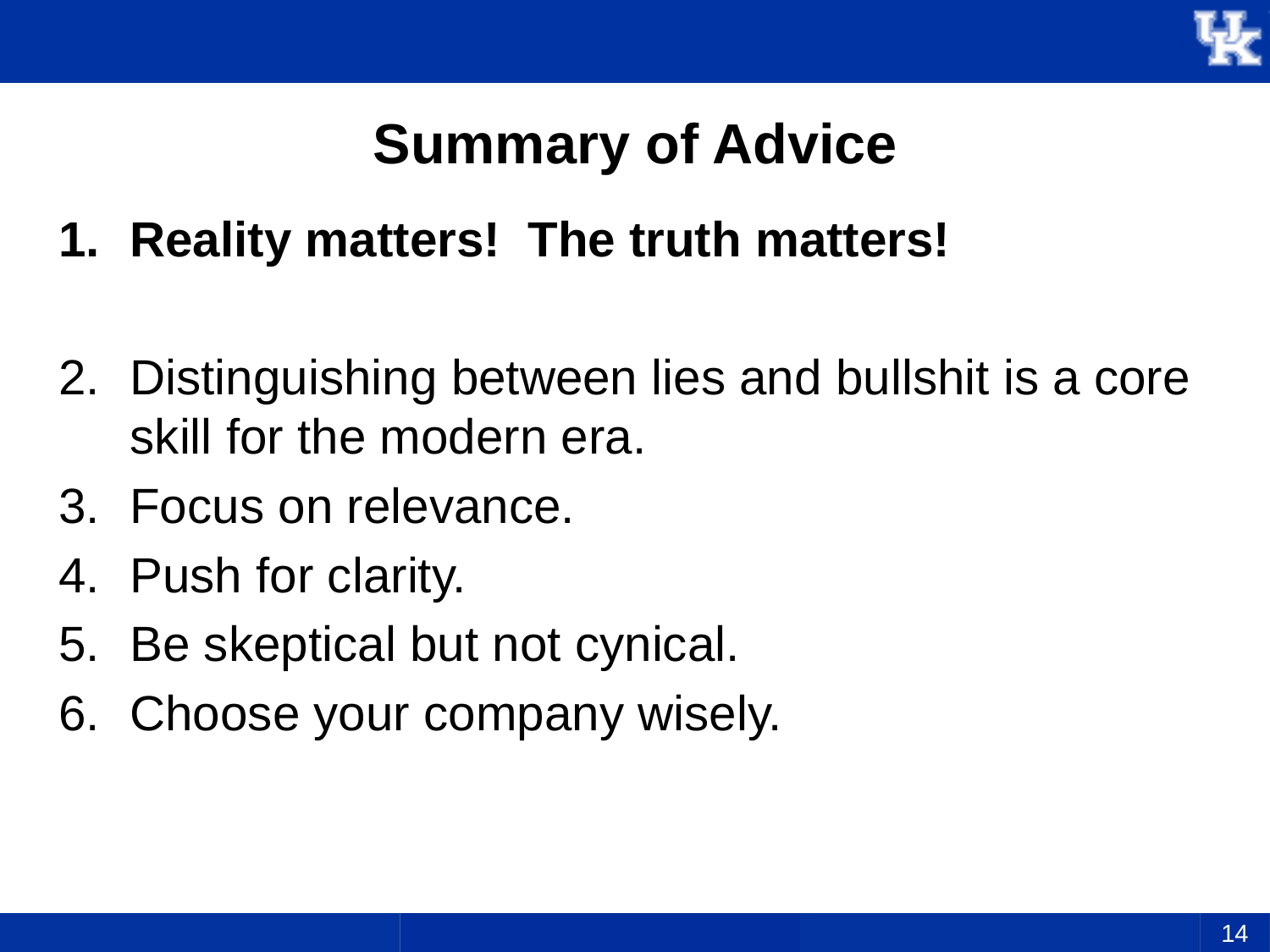

# Summary of Advice
Reality matters!  The truth matters!

Distinguishing between lies and bullshit is a core skill for the modern era.
Focus on relevance.
Push for clarity.
Be skeptical but not cynical.
Choose your company wisely.

14